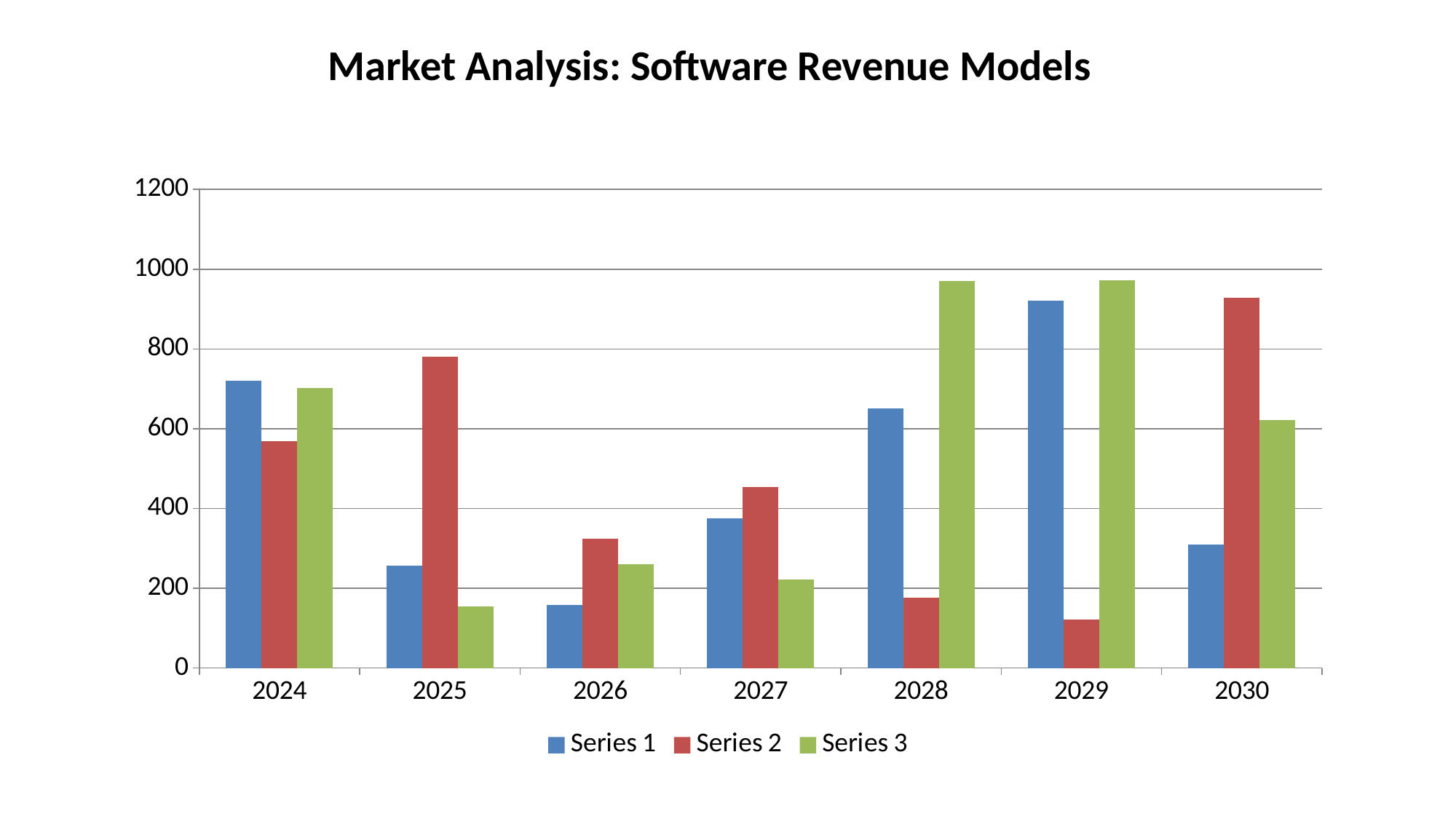

Market Analysis: Software Revenue Models
#

### Chart

| Category | Series 1 | Series 2 | Series 3 |
|---|---|---|---|
| 2024 | 721.0 | 569.0 | 702.0 |
| 2025 | 257.0 | 780.0 | 154.0 |
| 2026 | 158.0 | 324.0 | 261.0 |
| 2027 | 375.0 | 454.0 | 222.0 |
| 2028 | 651.0 | 177.0 | 971.0 |
| 2029 | 922.0 | 122.0 | 973.0 |
| 2030 | 310.0 | 928.0 | 621.0 |